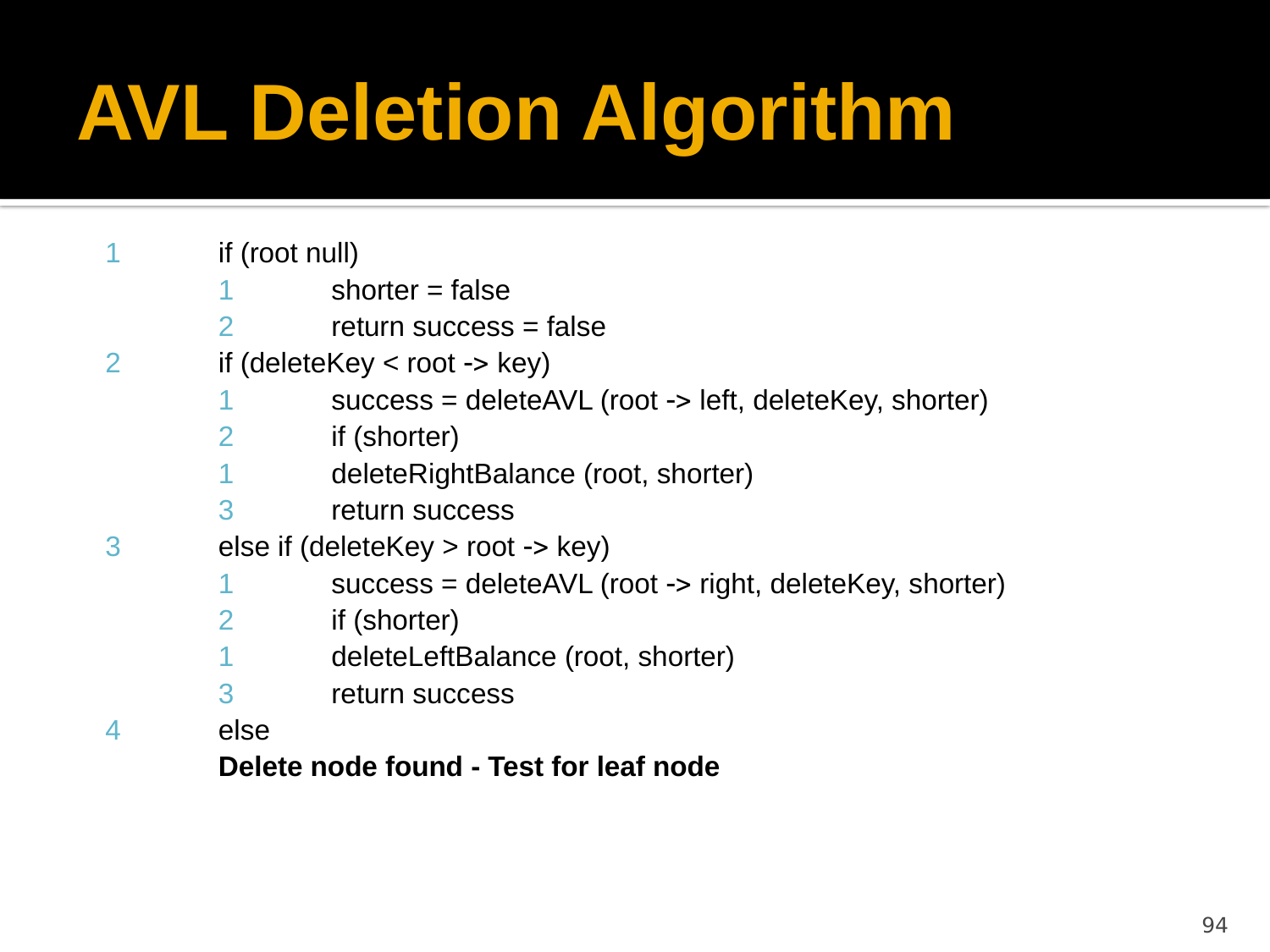

# AVL Deletion Algorithm
1	if (root null)
	1	shorter = false
	2	return success = false
2	if (deleteKey < root −> key)
	1	success = deleteAVL (root −> left, deleteKey, shorter)
	2	if (shorter)
		1		deleteRightBalance (root, shorter)
	3	return success
3	else if (deleteKey > root −> key)
	1	success = deleteAVL (root −> right, deleteKey, shorter)
	2	if (shorter)
		1		deleteLeftBalance (root, shorter)
	3	return success
4	else
		Delete node found - Test for leaf node
94